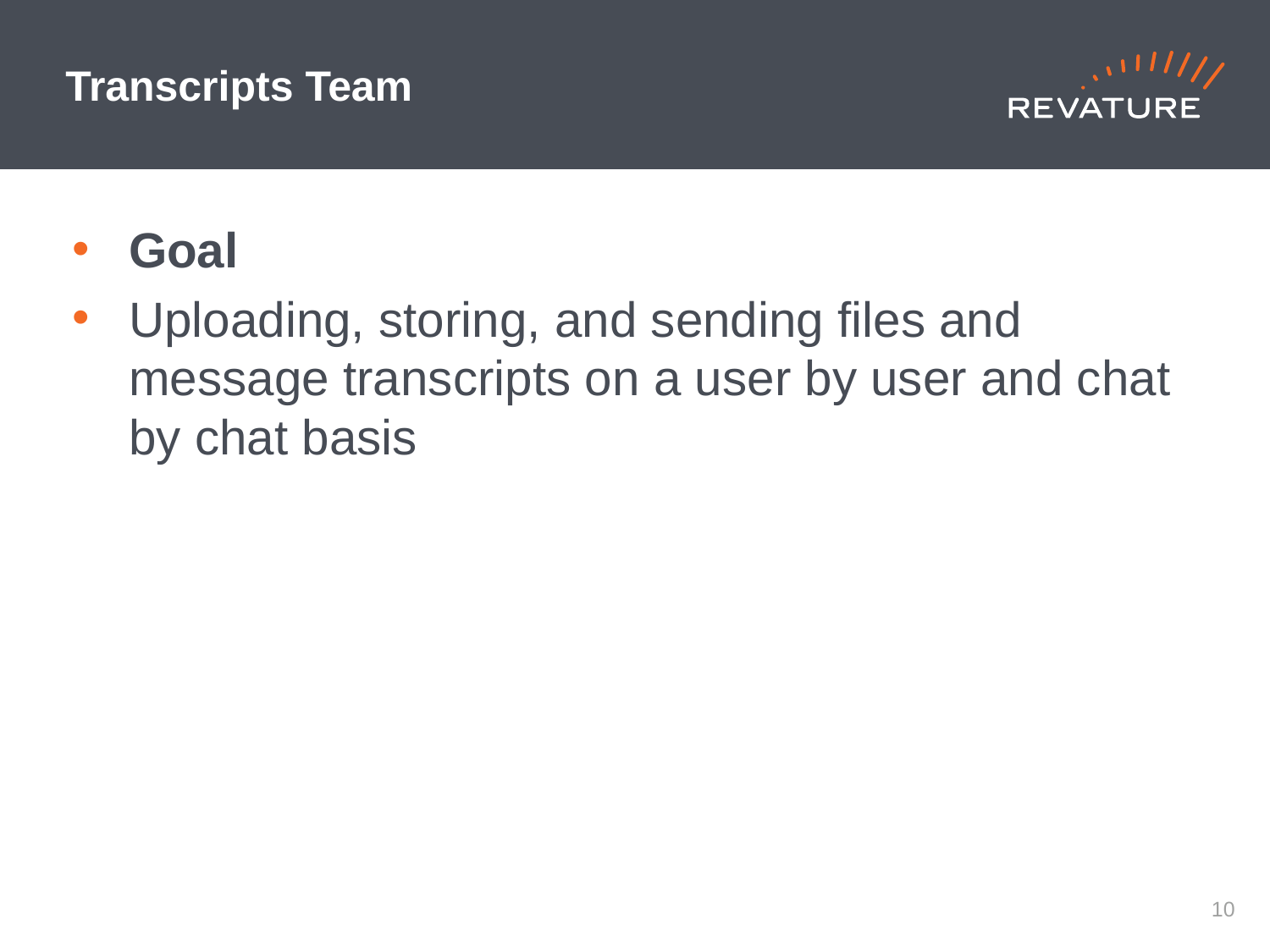

# Transcripts Team
Goal
Uploading, storing, and sending files and message transcripts on a user by user and chat by chat basis
10